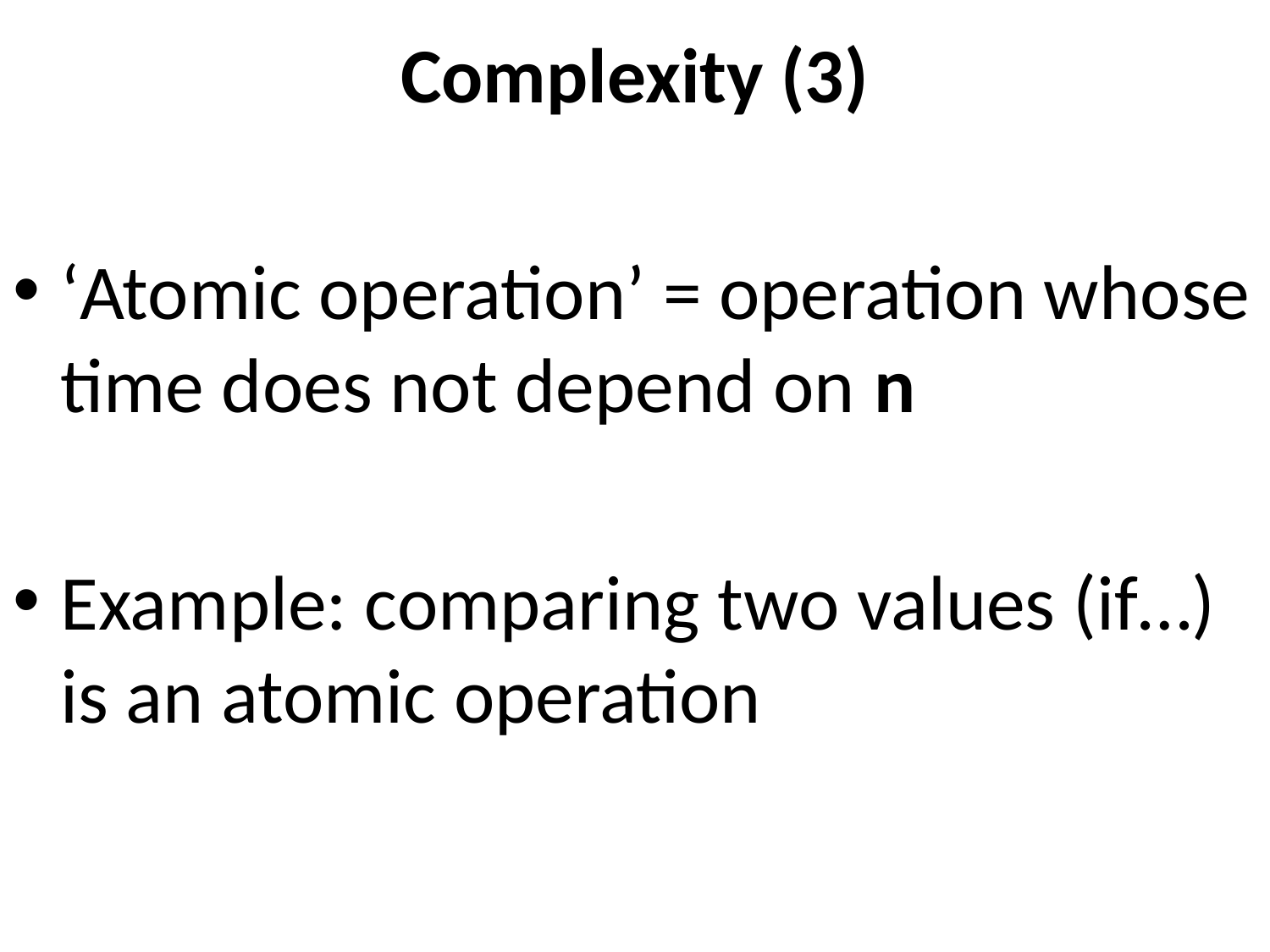

# Complexity (3)

‘Atomic operation’ = operation whose time does not depend on n

Example: comparing two values (if…) is an atomic operation